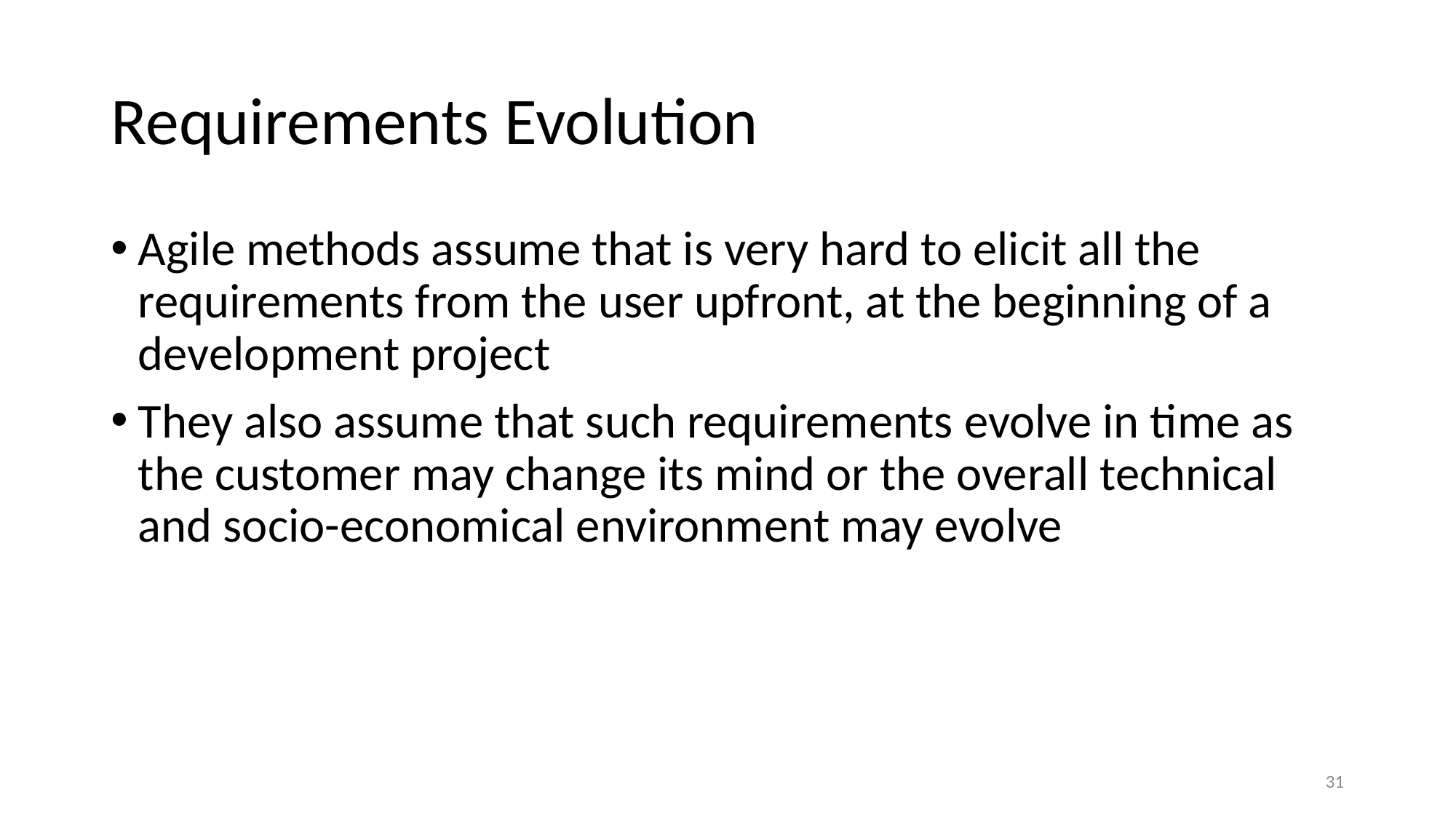

# Requirements Evolution
Agile methods assume that is very hard to elicit all the requirements from the user upfront, at the beginning of a development project
They also assume that such requirements evolve in time as the customer may change its mind or the overall technical and socio-economical environment may evolve
31